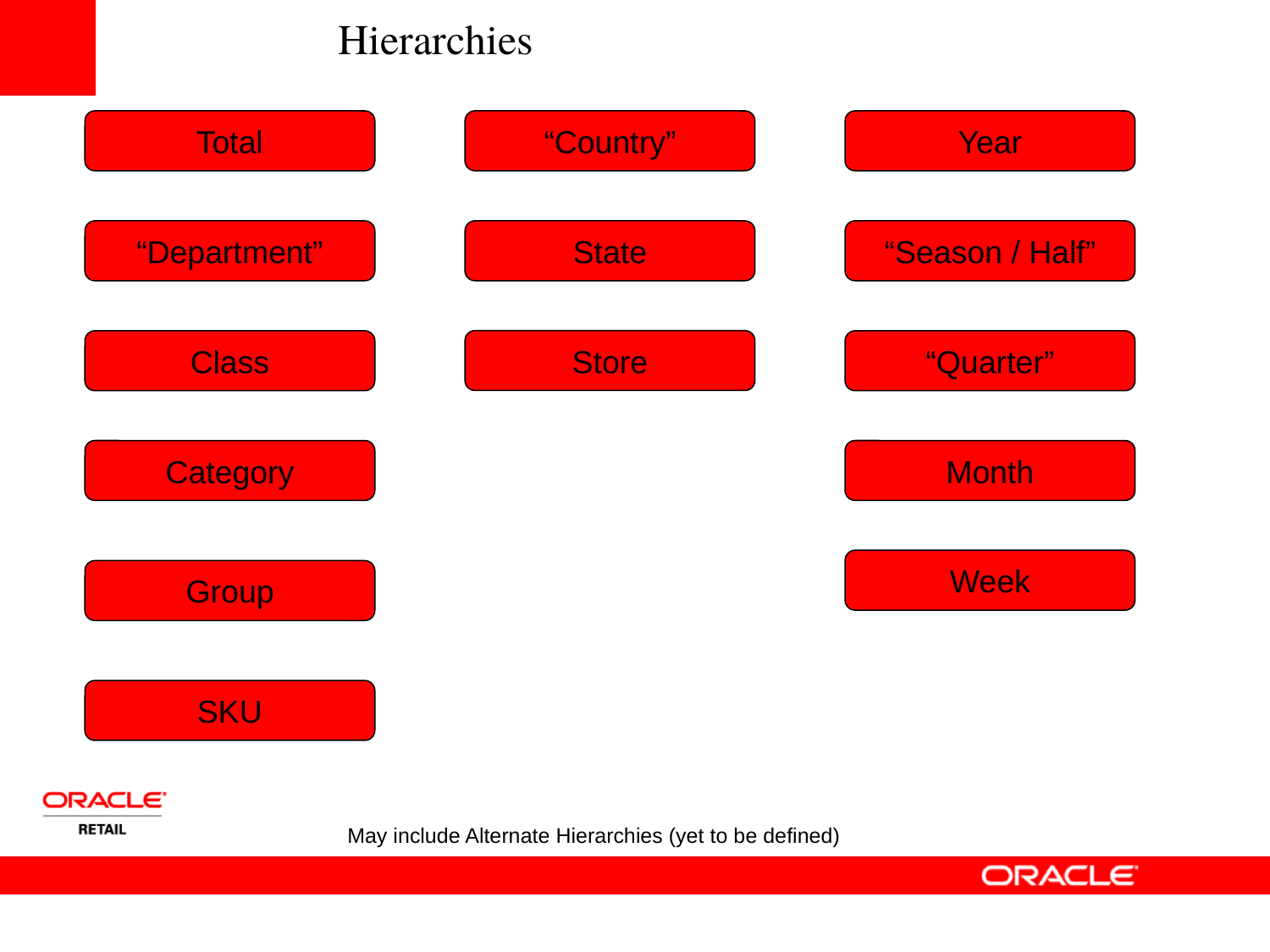

Hierarchies
Total
“Country”
Year
“Department”
State
“Season / Half”
Store
Class
“Quarter”
Category
Month
Week
Group
SKU
May include Alternate Hierarchies (yet to be defined)